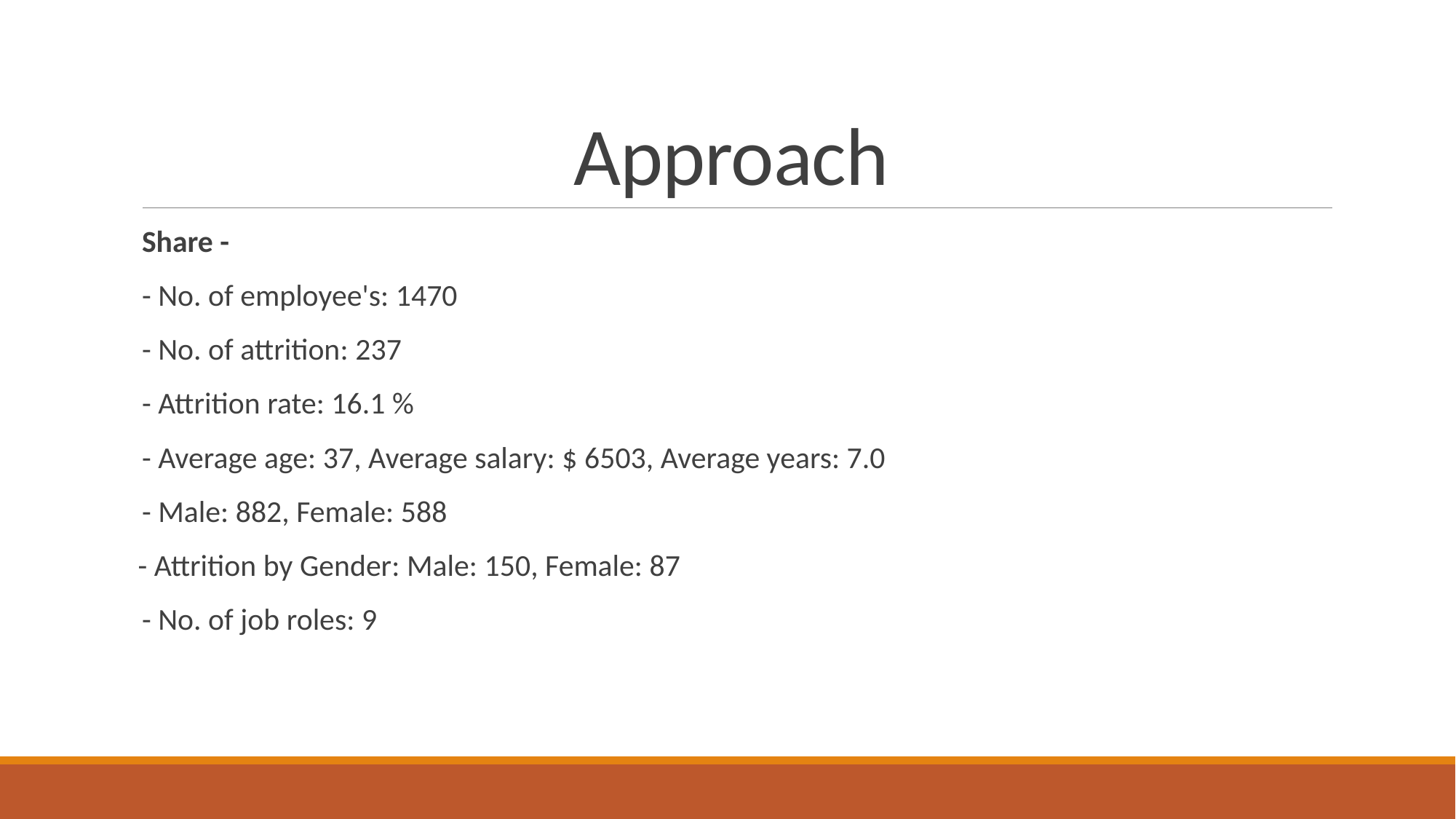

# Approach
Share -
- No. of employee's: 1470
- No. of attrition: 237
- Attrition rate: 16.1 %
- Average age: 37, Average salary: $ 6503, Average years: 7.0
- Male: 882, Female: 588
 - Attrition by Gender: Male: 150, Female: 87
- No. of job roles: 9